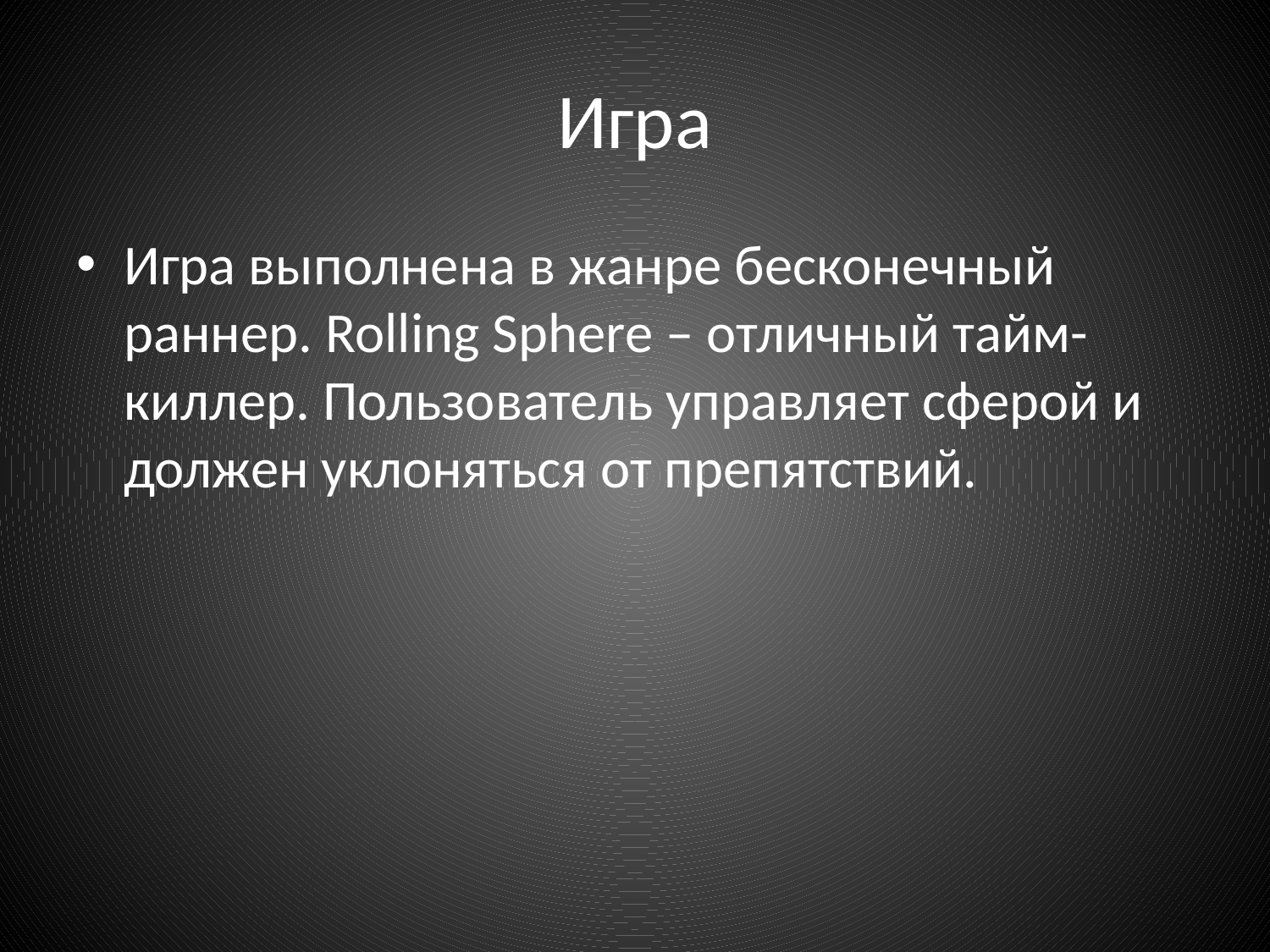

# Игра
Игра выполнена в жанре бесконечный раннер. Rolling Sphere – отличный тайм-киллер. Пользователь управляет сферой и должен уклоняться от препятствий.